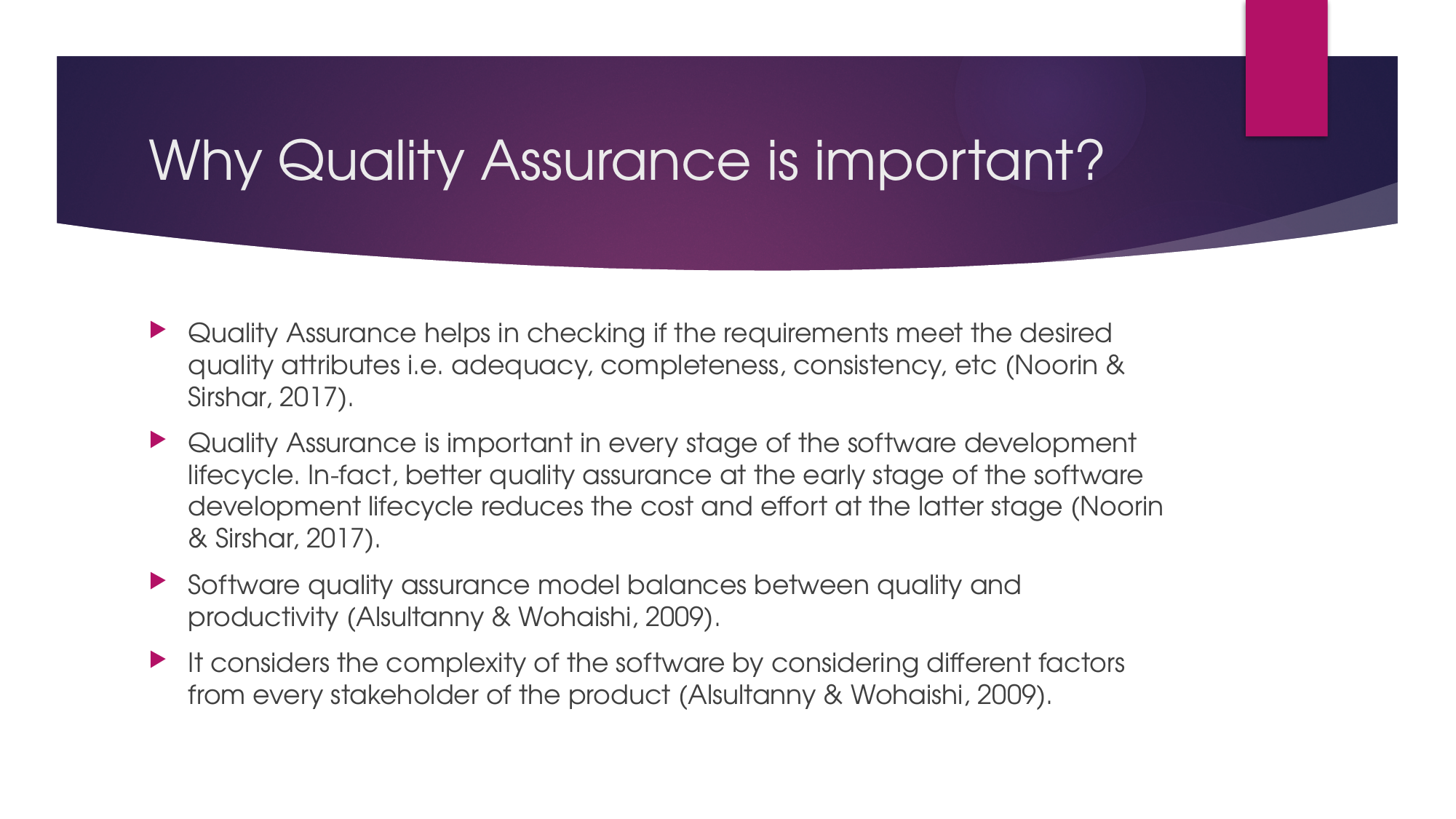

# Why Quality Assurance is important?
Quality Assurance helps in checking if the requirements meet the desired quality attributes i.e. adequacy, completeness, consistency, etc (Noorin & Sirshar, 2017).
Quality Assurance is important in every stage of the software development lifecycle. In-fact, better quality assurance at the early stage of the software development lifecycle reduces the cost and effort at the latter stage (Noorin & Sirshar, 2017).
Software quality assurance model balances between quality and productivity (Alsultanny & Wohaishi, 2009).
It considers the complexity of the software by considering different factors from every stakeholder of the product (Alsultanny & Wohaishi, 2009).